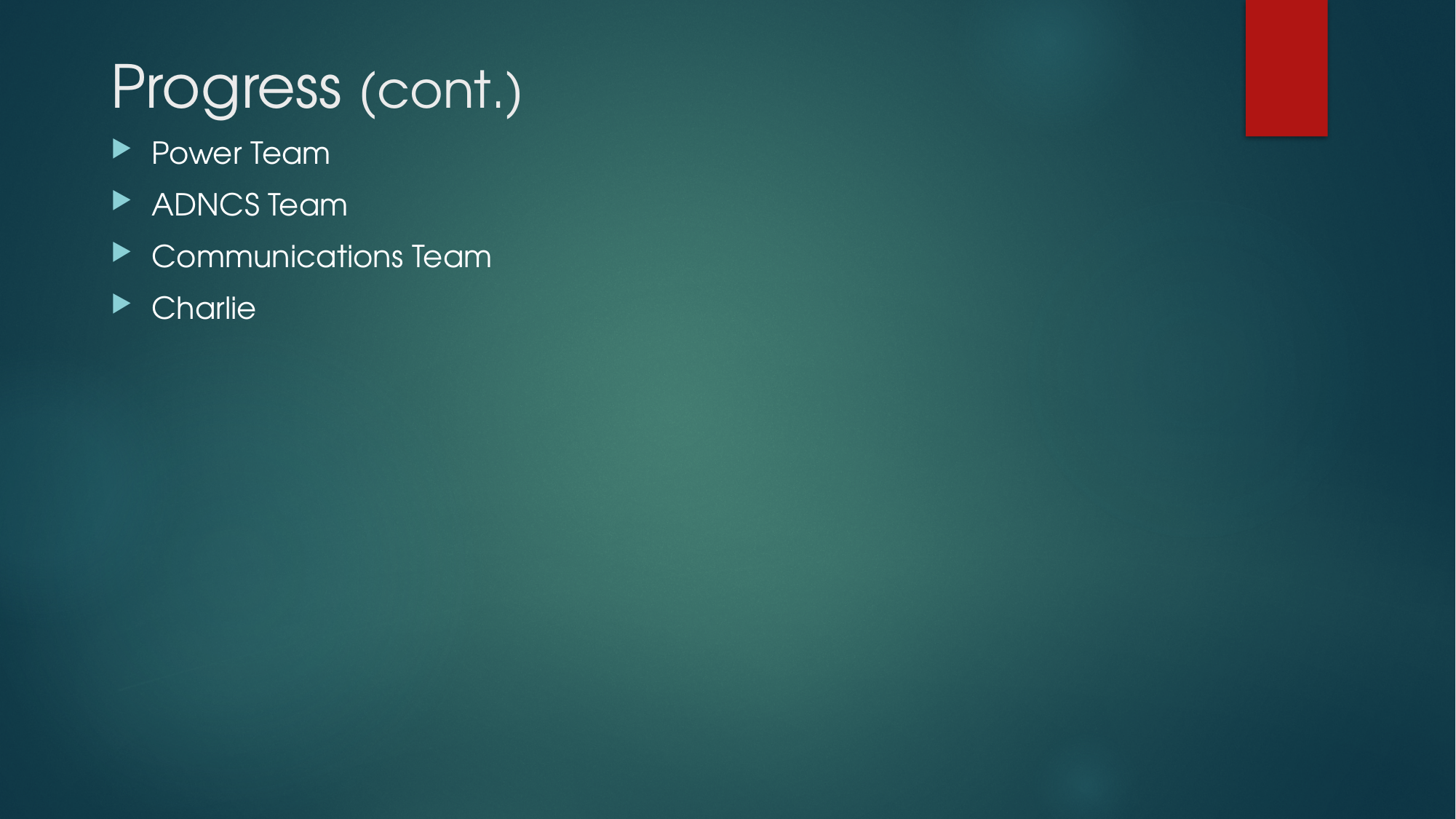

# Progress (cont.)
Power Team
ADNCS Team
Communications Team
Charlie